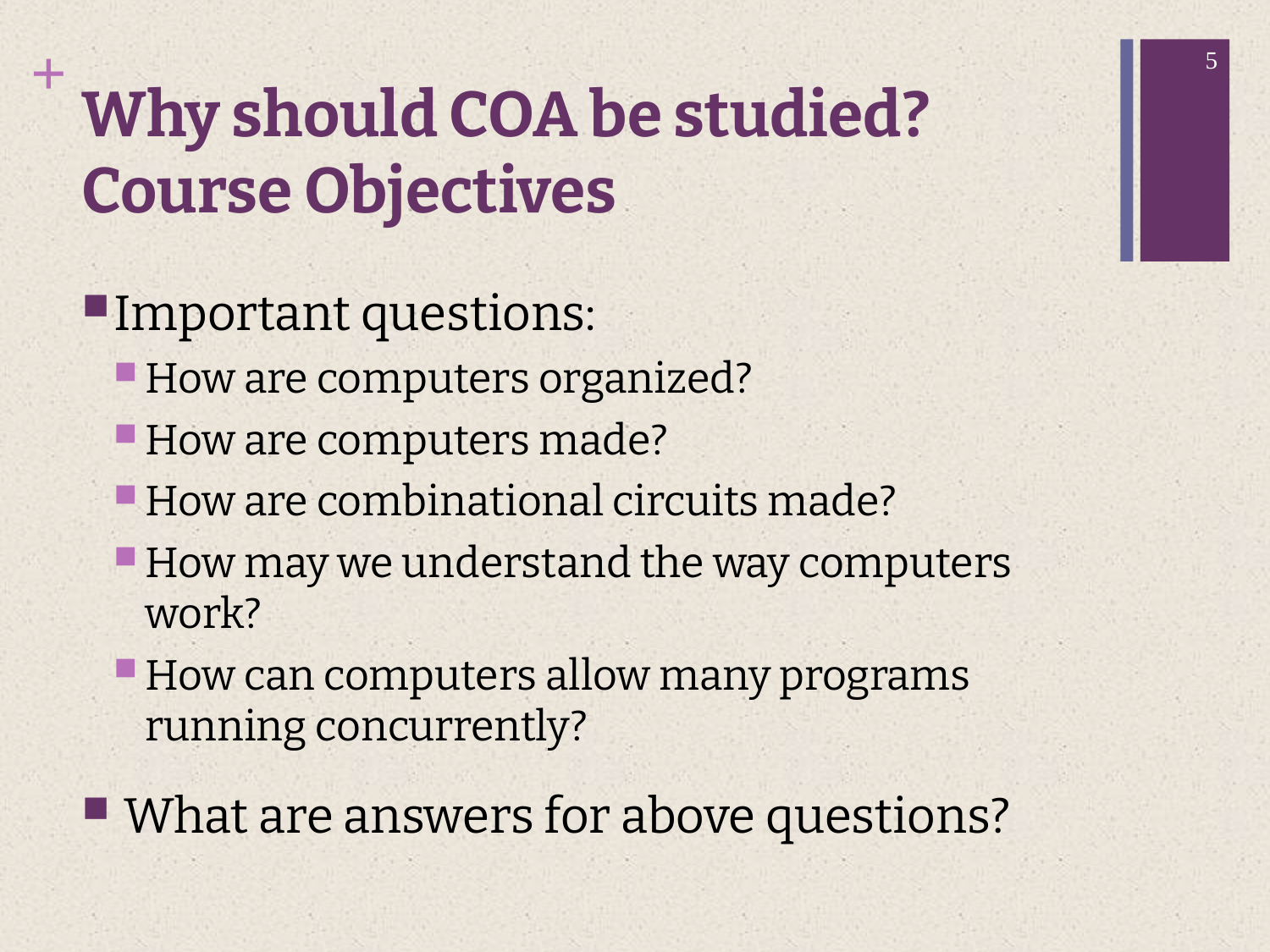

5
# Why should COA be studied? Course Objectives
Important questions:
How are computers organized?
How are computers made?
How are combinational circuits made?
How may we understand the way computers work?
How can computers allow many programs running concurrently?
 What are answers for above questions?